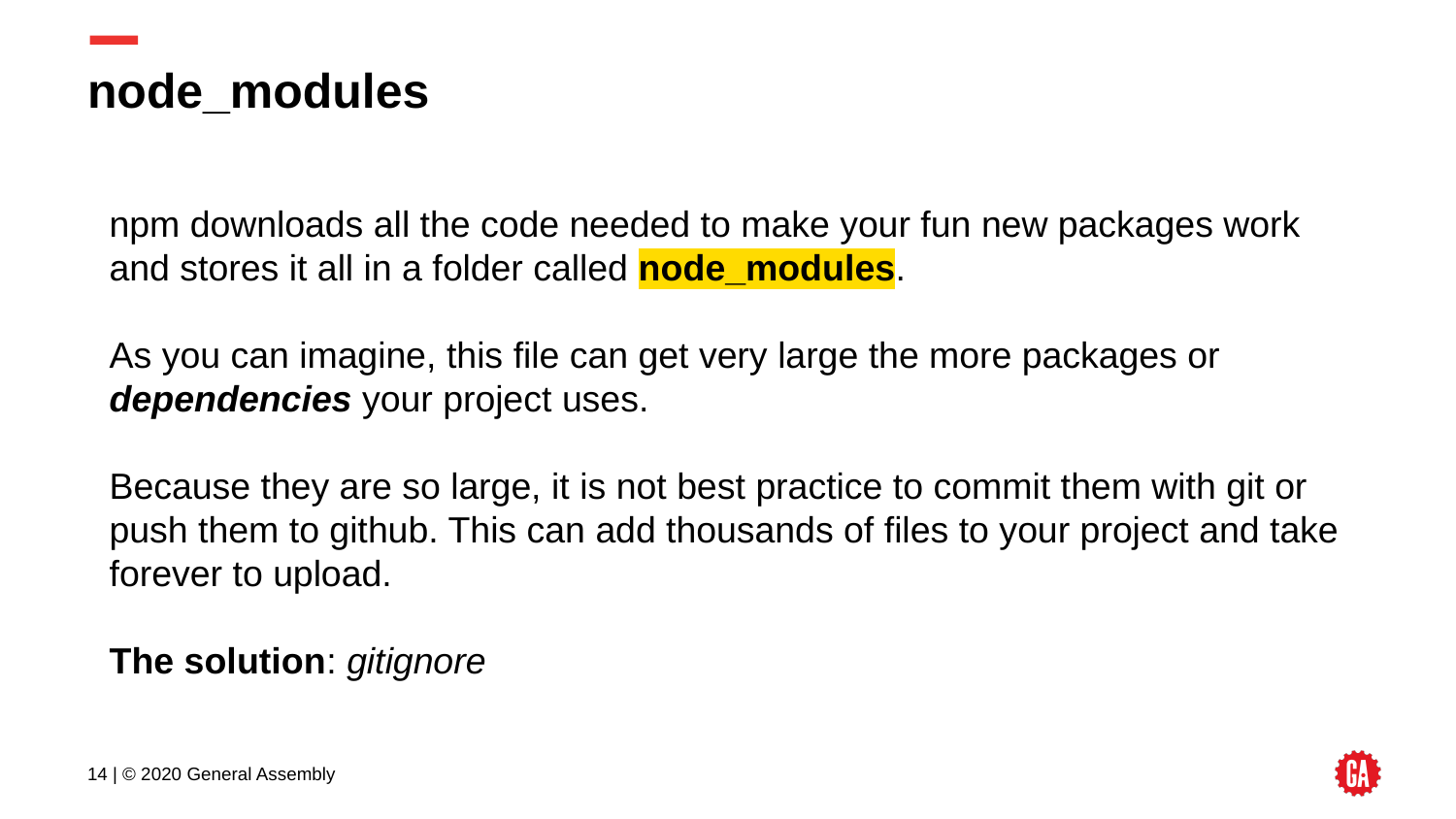

# node_modules
npm downloads all the code needed to make your fun new packages work and stores it all in a folder called node_modules.

As you can imagine, this file can get very large the more packages or dependencies your project uses.

Because they are so large, it is not best practice to commit them with git or push them to github. This can add thousands of files to your project and take forever to upload.

The solution: gitignore
14 | © 2020 General Assembly